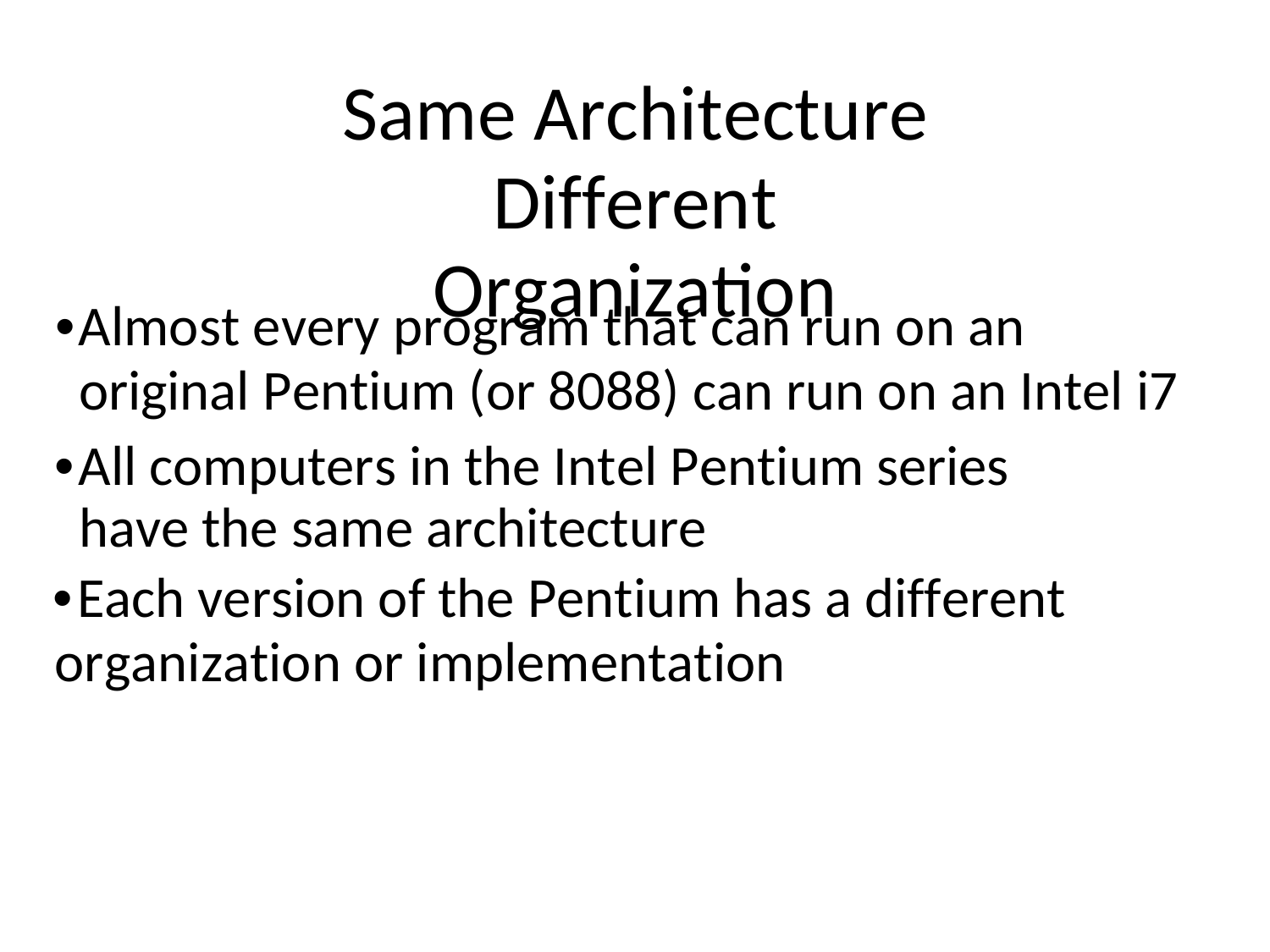

Same Architecture
Different Organization
•Almost every program that can run on an
original Pentium (or 8088) can run on an Intel i7
•All computers in the Intel Pentium series have the same architecture
•Each version of the Pentium has a different
organization or implementation